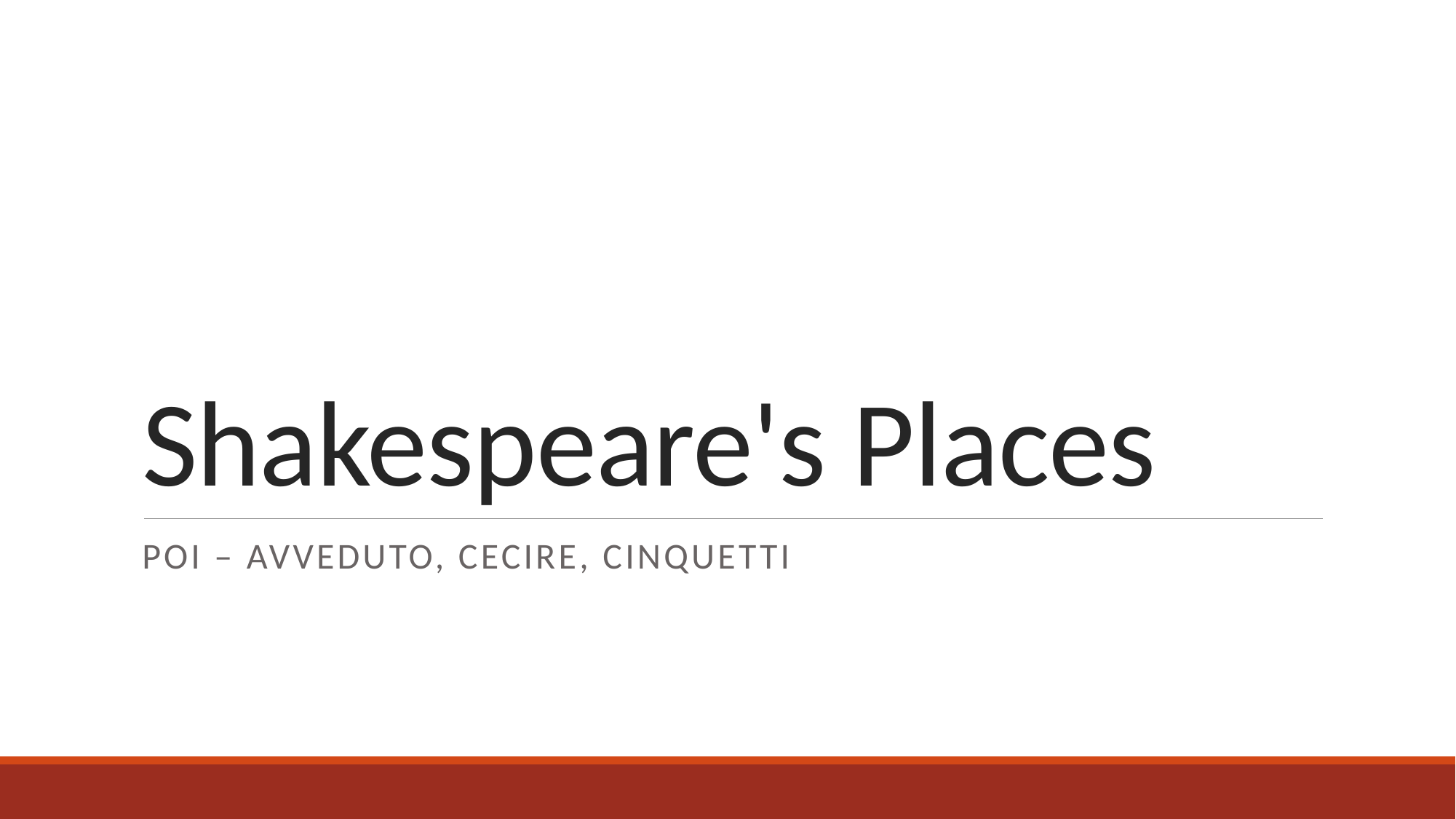

# Shakespeare's Places
Poi – Avveduto, Cecire, Cinquetti